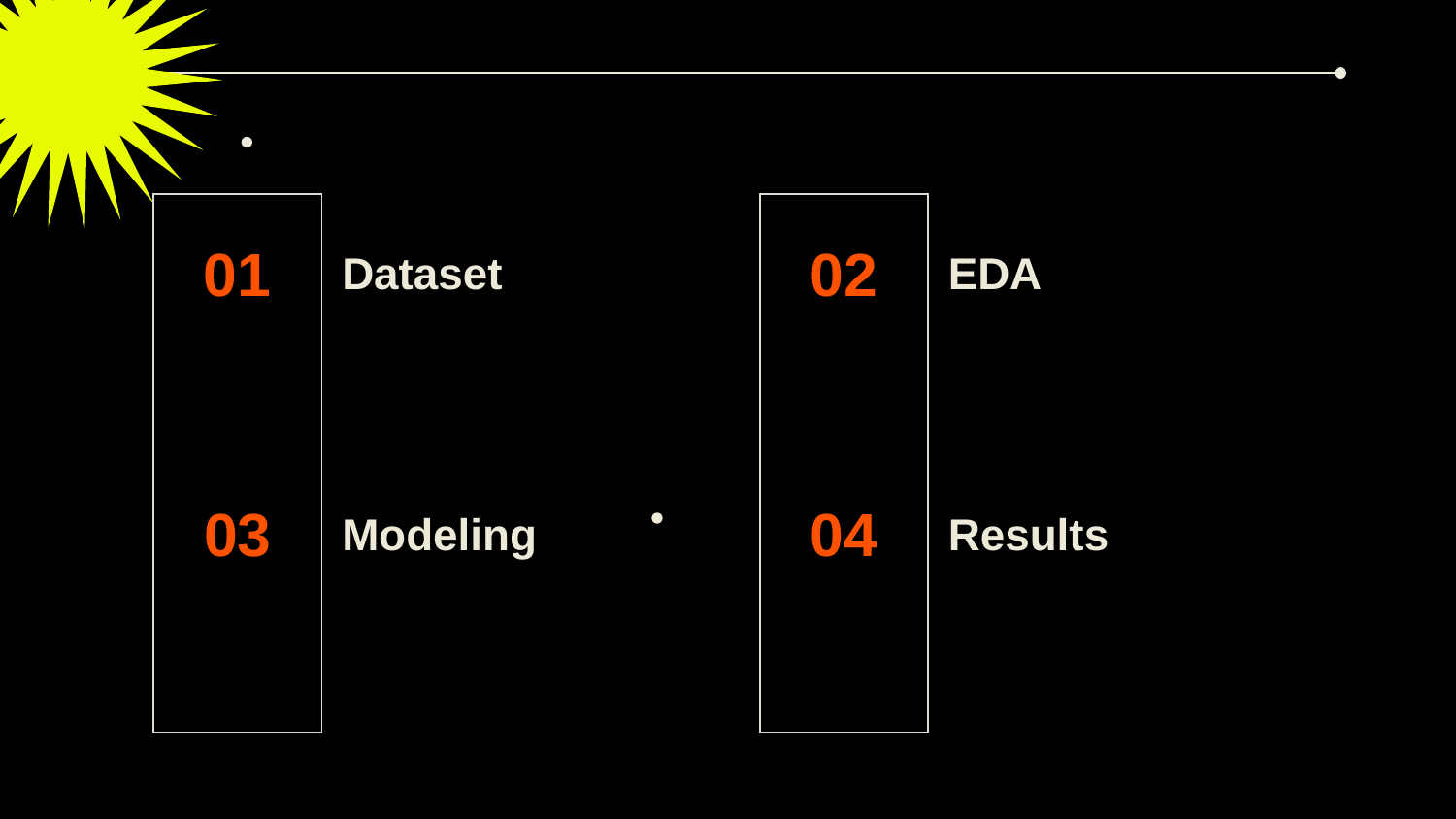

EDA
Dataset
02
01
Modeling
Results
03
04